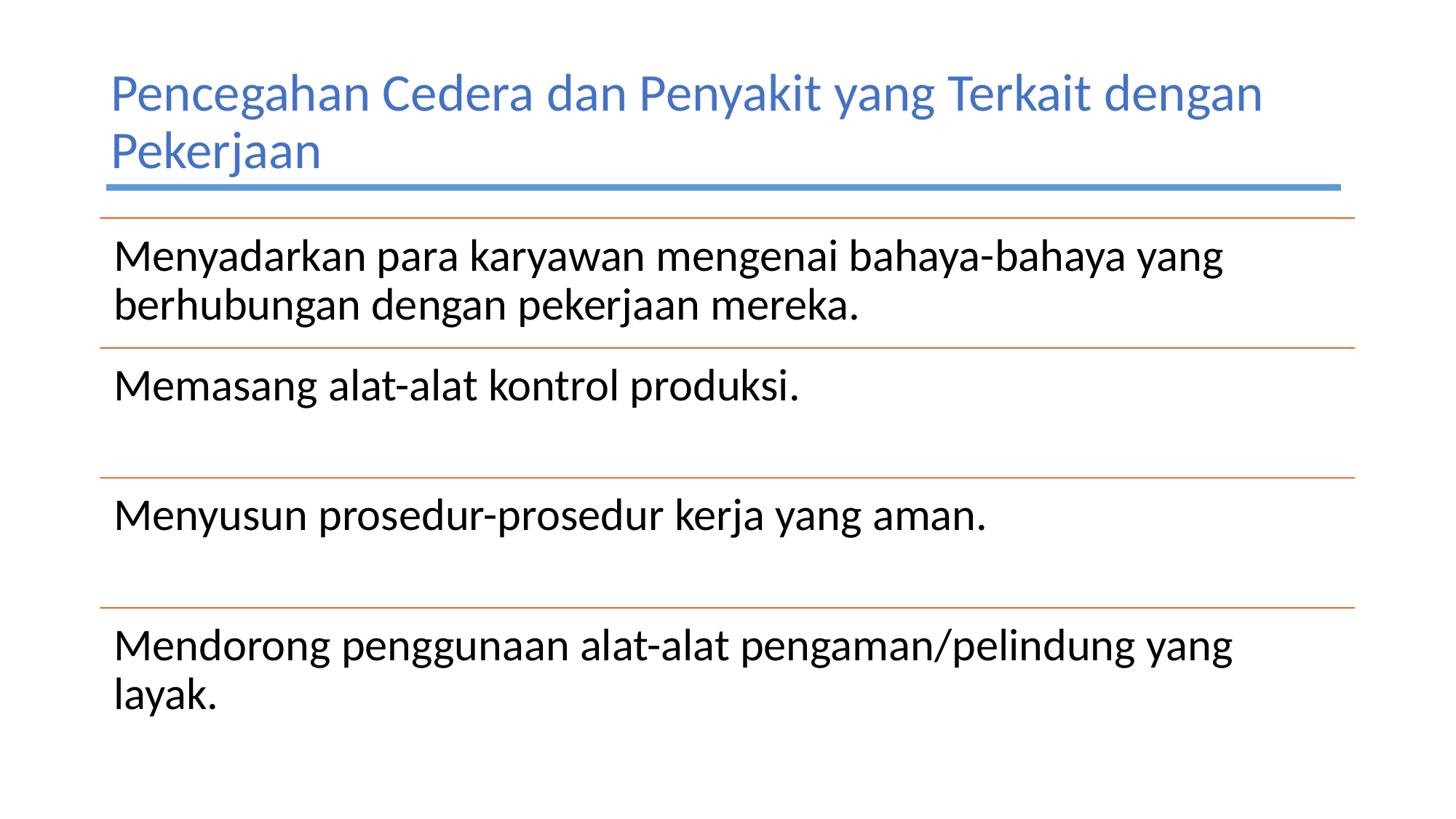

# Pencegahan Cedera dan Penyakit yang Terkait dengan Pekerjaan
Menyadarkan para karyawan mengenai bahaya-bahaya yang berhubungan dengan pekerjaan mereka.
Memasang alat-alat kontrol produksi.
Menyusun prosedur-prosedur kerja yang aman.
Mendorong penggunaan alat-alat pengaman/pelindung yang layak.